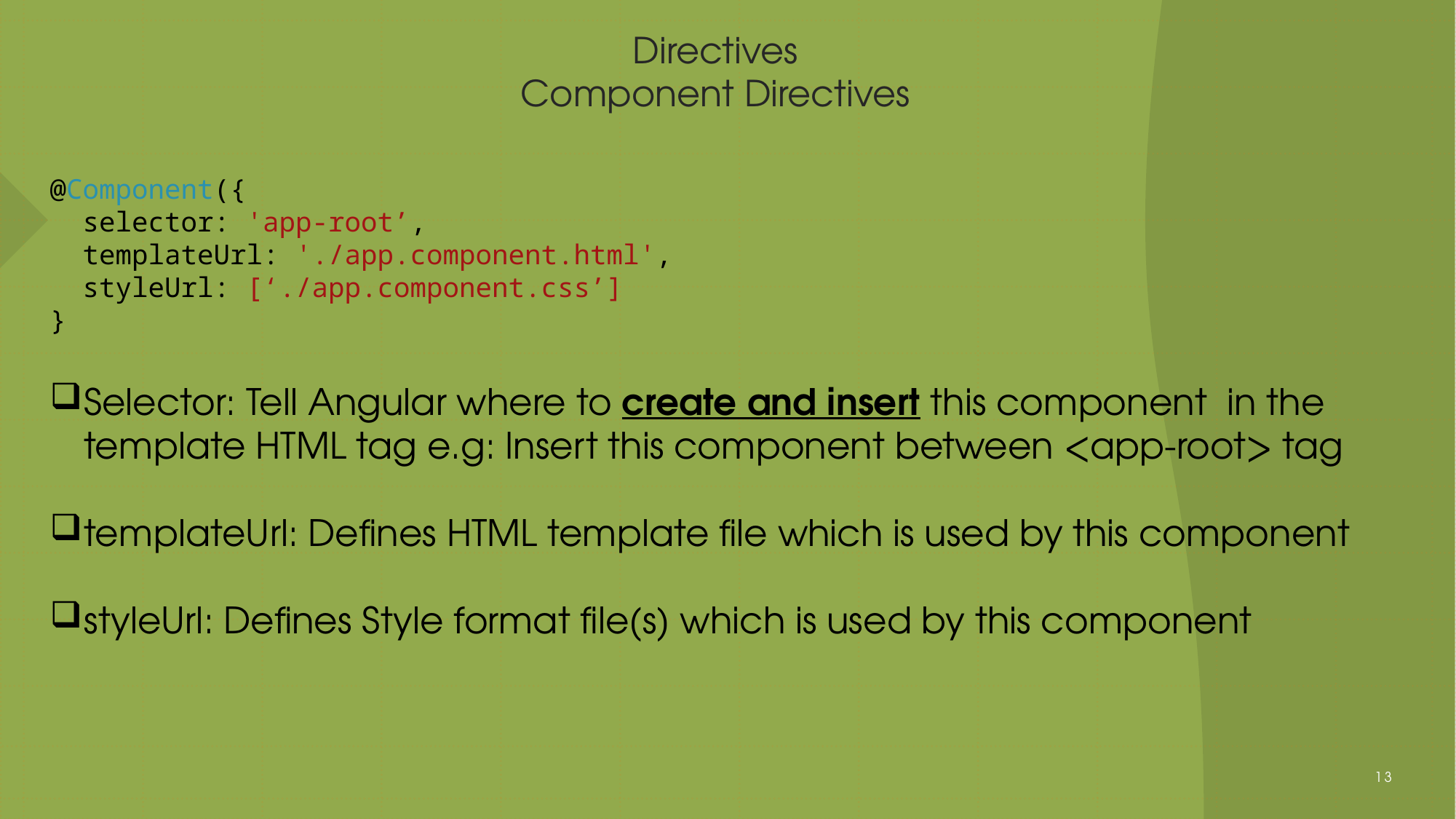

# Directives Component Directives
@Component({
  selector: 'app-root’,
  templateUrl: './app.component.html',
  styleUrl: [‘./app.component.css’]
}

Selector: Tell Angular where to create and insert this component  in the template HTML tag e.g: Insert this component between <app-root> tag
templateUrl: Defines HTML template file which is used by this component
styleUrl: Defines Style format file(s) which is used by this component
13